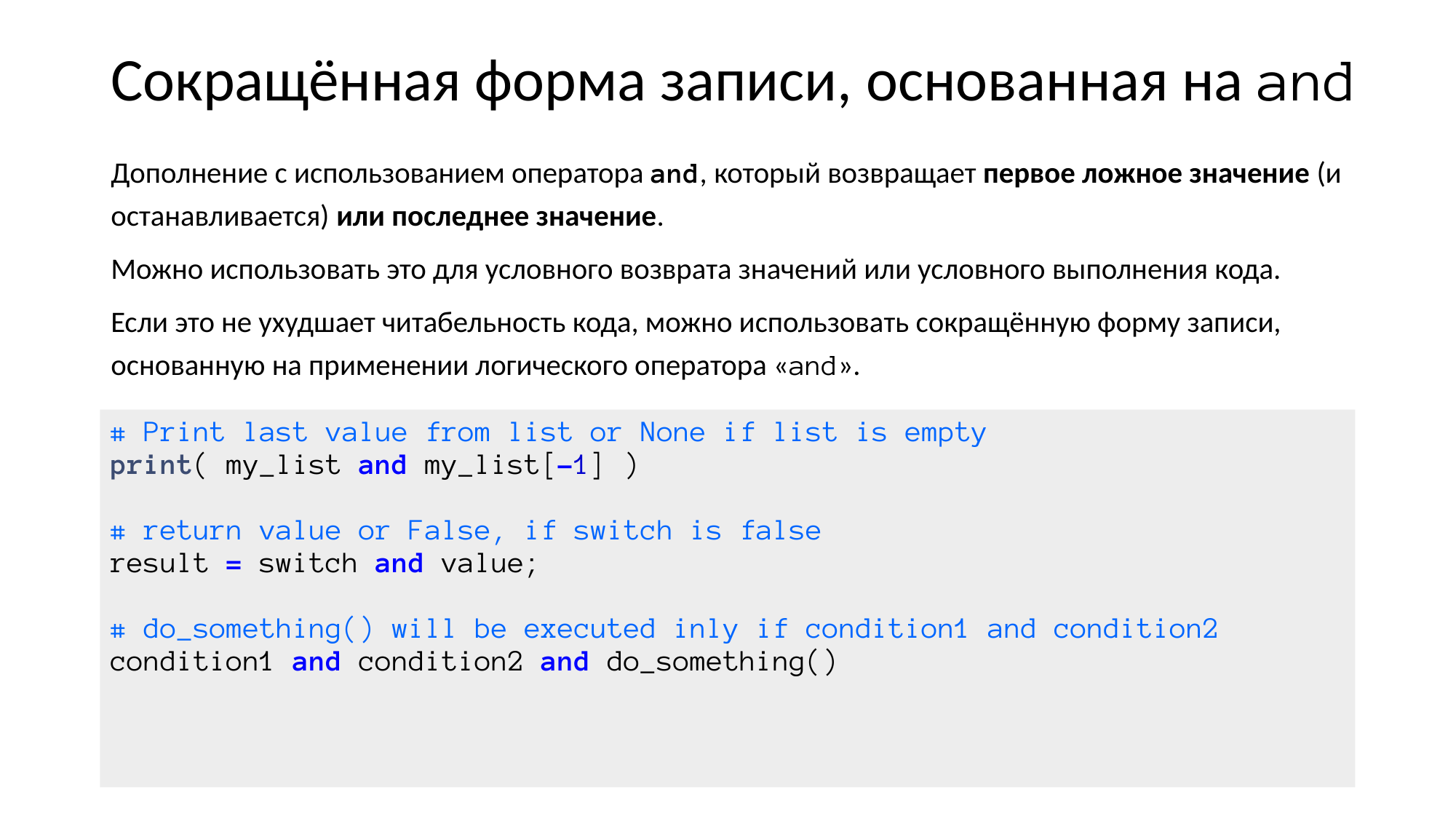

# Сокращённая форма записи, основанная на and
Дополнение с использованием оператора and, который возвращает первое ложное значение (и останавливается) или последнее значение.
Можно использовать это для условного возврата значений или условного выполнения кода.
Если это не ухудшает читабельность кода, можно использовать сокращённую форму записи, основанную на применении логического оператора «and».
# Print last value from list or None if list is empty print( my_list and my_list[-1] ) # return value or False, if switch is false result = switch and value; # do_something() will be executed inly if condition1 and condition2 condition1 and condition2 and do_something()